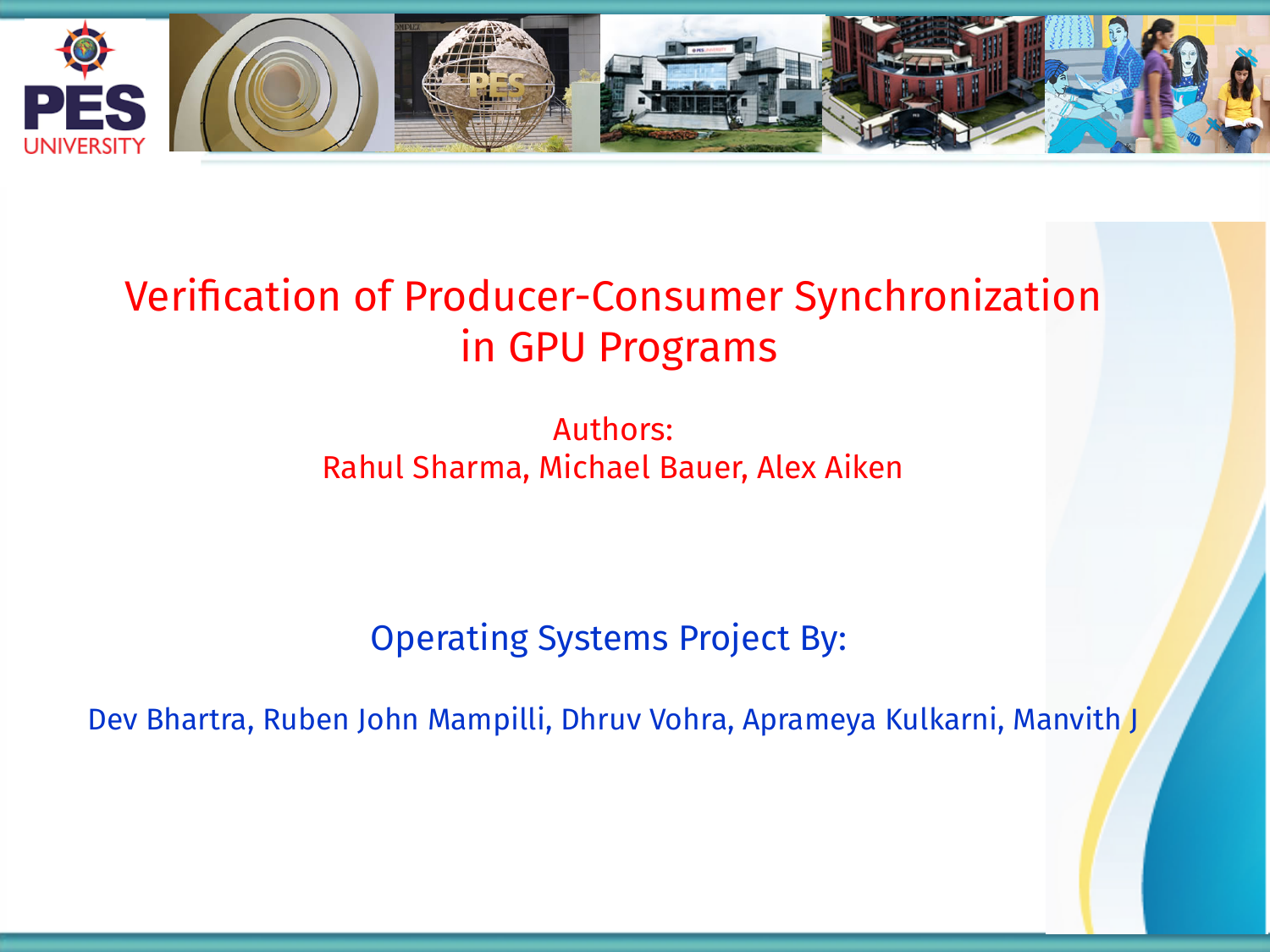

Verification of Producer-Consumer Synchronization
 in GPU Programs

Authors:
Rahul Sharma, Michael Bauer, Alex Aiken

Operating Systems Project By:

Dev Bhartra, Ruben John Mampilli, Dhruv Vohra, Aprameya Kulkarni, Manvith J